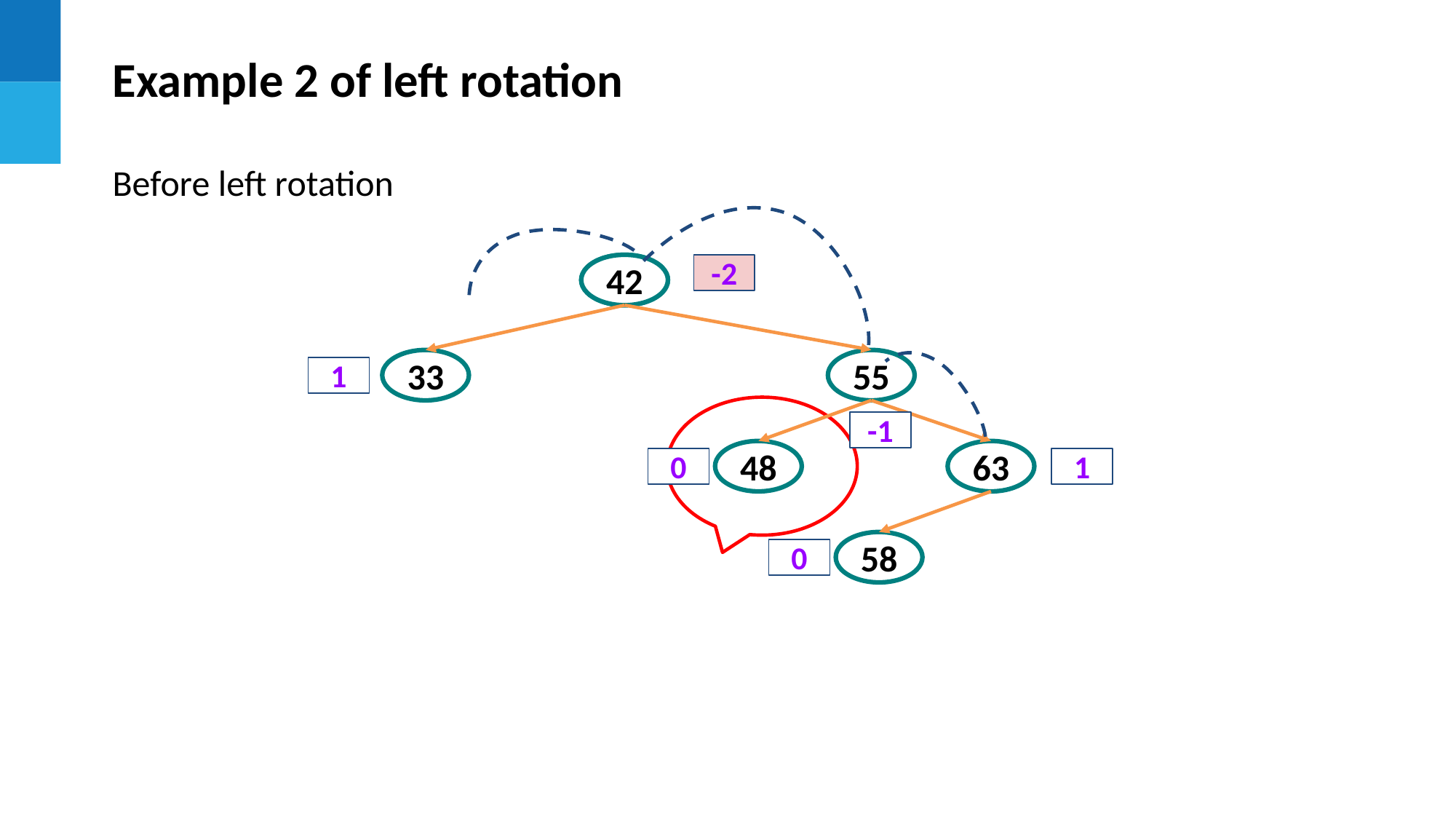

Example 2 of left rotation
Before left rotation

67
42
-2
33
55
1

-1
48
63
0
1
58
0